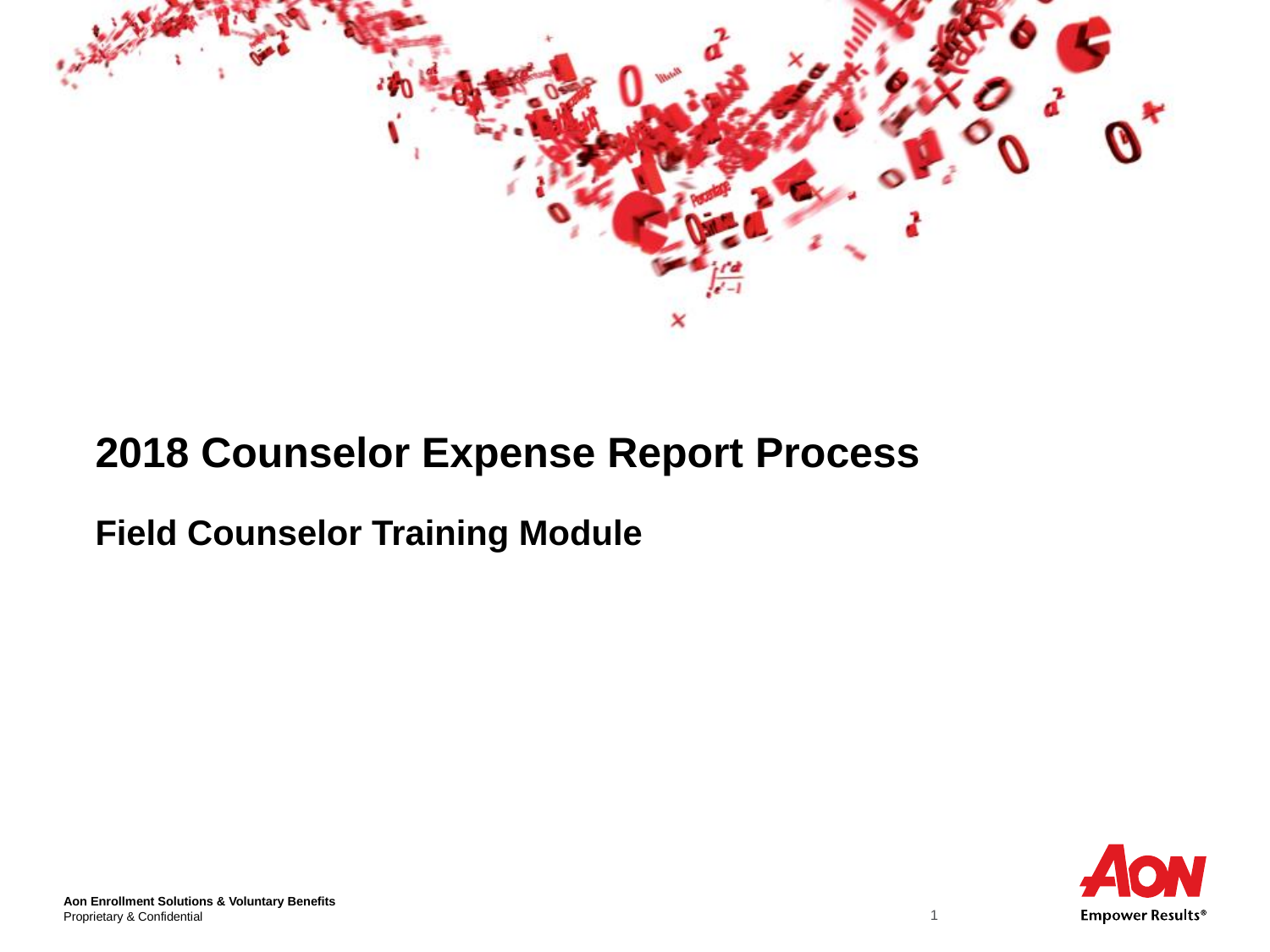

# 2018 Counselor Expense Report Process Field Counselor Training Module